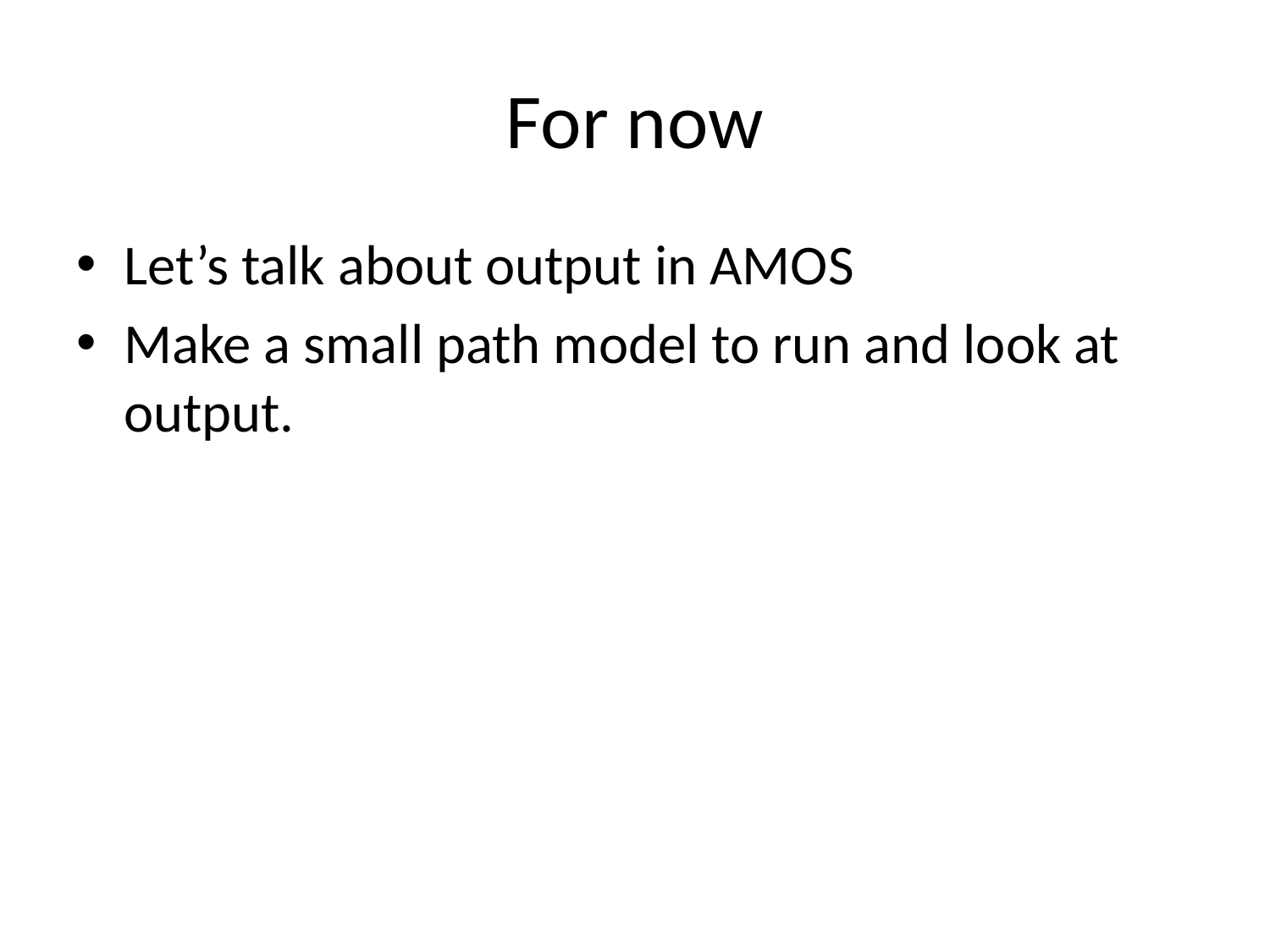

# For now
Let’s talk about output in AMOS
Make a small path model to run and look at output.